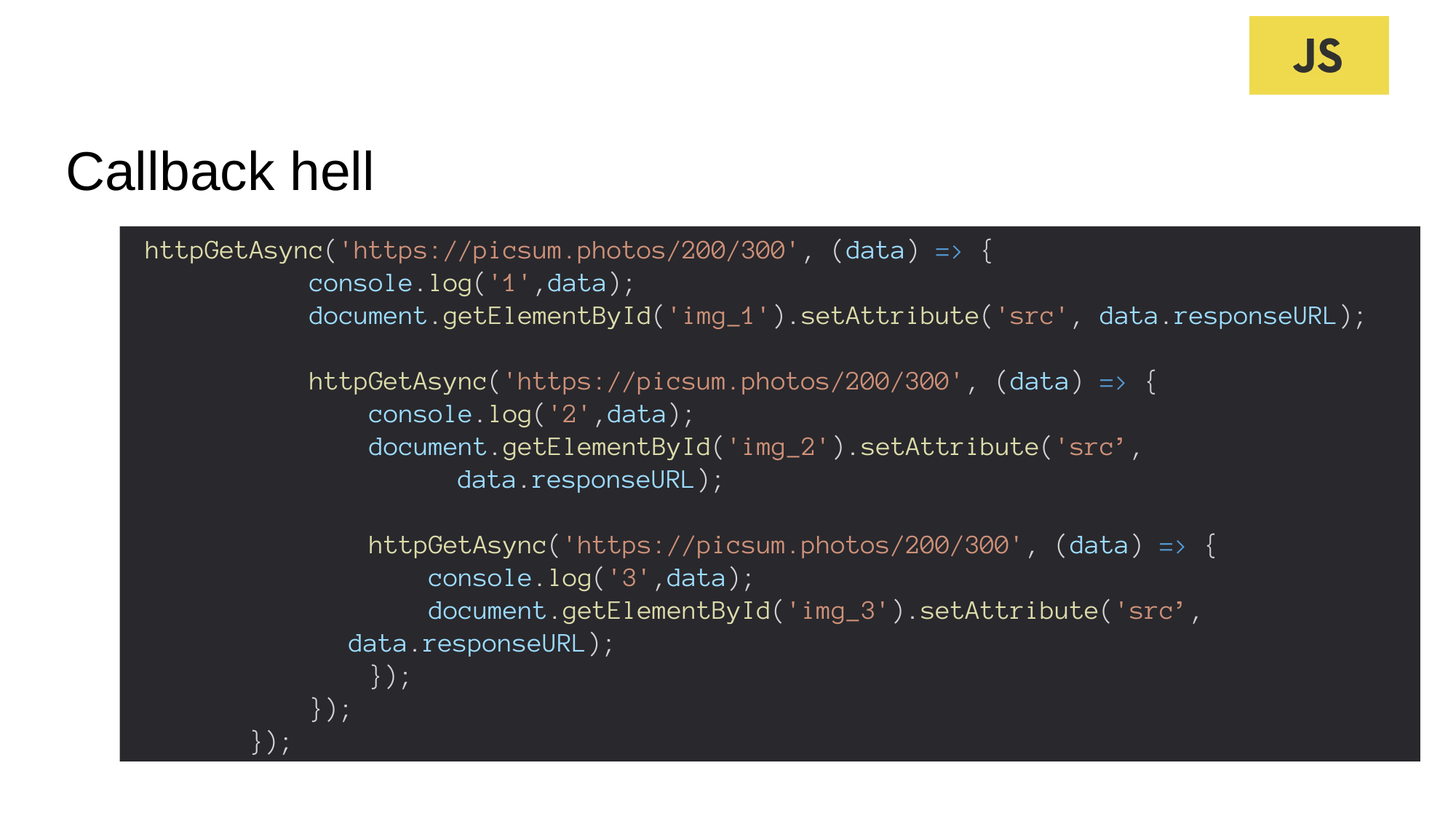

# Callback hell
 httpGetAsync('https://picsum.photos/200/300', (data) => {
            console.log('1',data);
            document.getElementById('img_1').setAttribute('src', data.responseURL);
            httpGetAsync('https://picsum.photos/200/300', (data) => {
                console.log('2',data);
                document.getElementById('img_2').setAttribute('src’, 					data.responseURL);

                httpGetAsync('https://picsum.photos/200/300', (data) => {
                    console.log('3',data);
                    document.getElementById('img_3').setAttribute('src’, 				data.responseURL);
                });
            });
        });